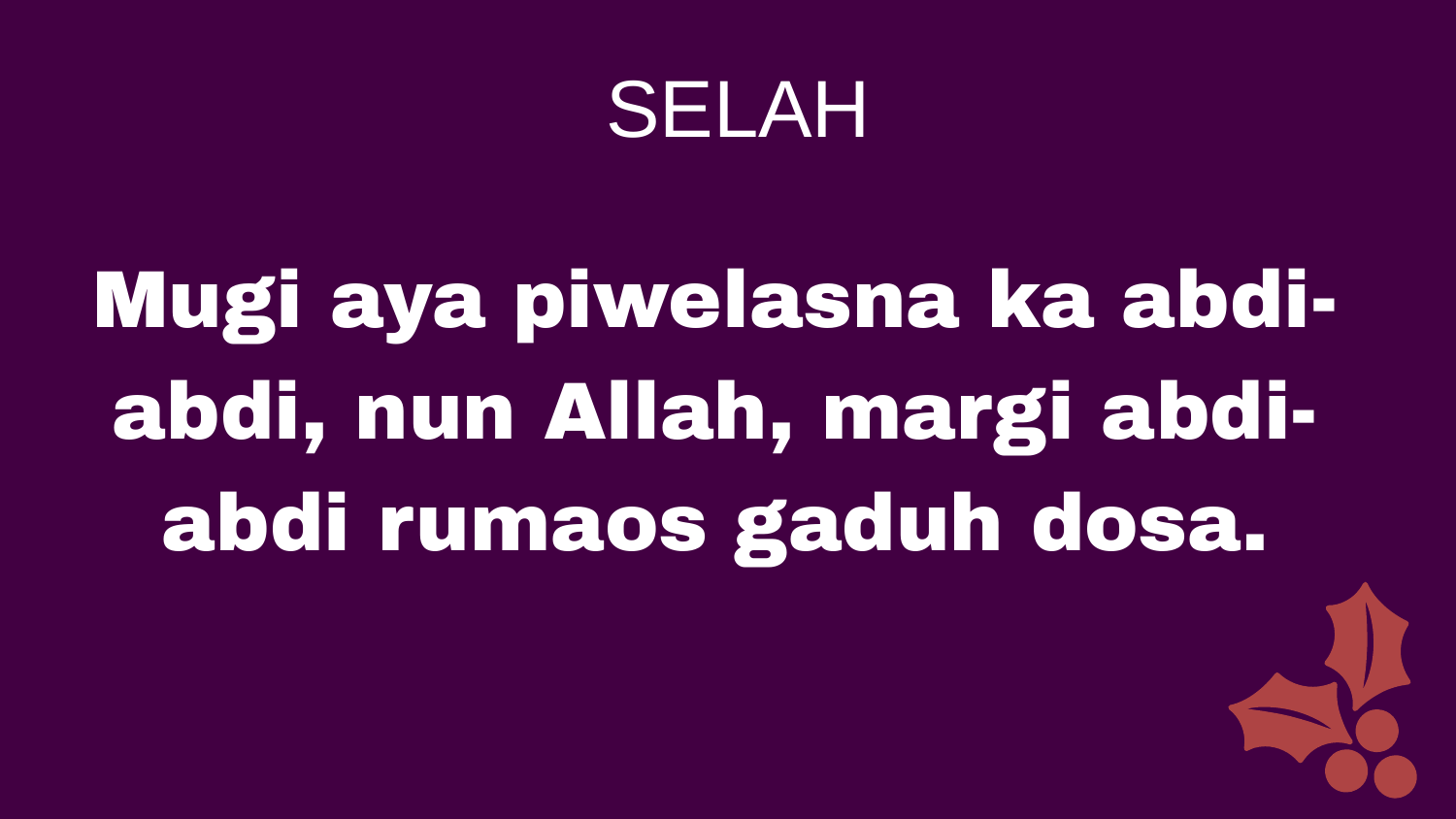

SELAH
Mugi aya piwelasna ka abdi-abdi, nun Allah, margi abdi-abdi rumaos gaduh dosa.